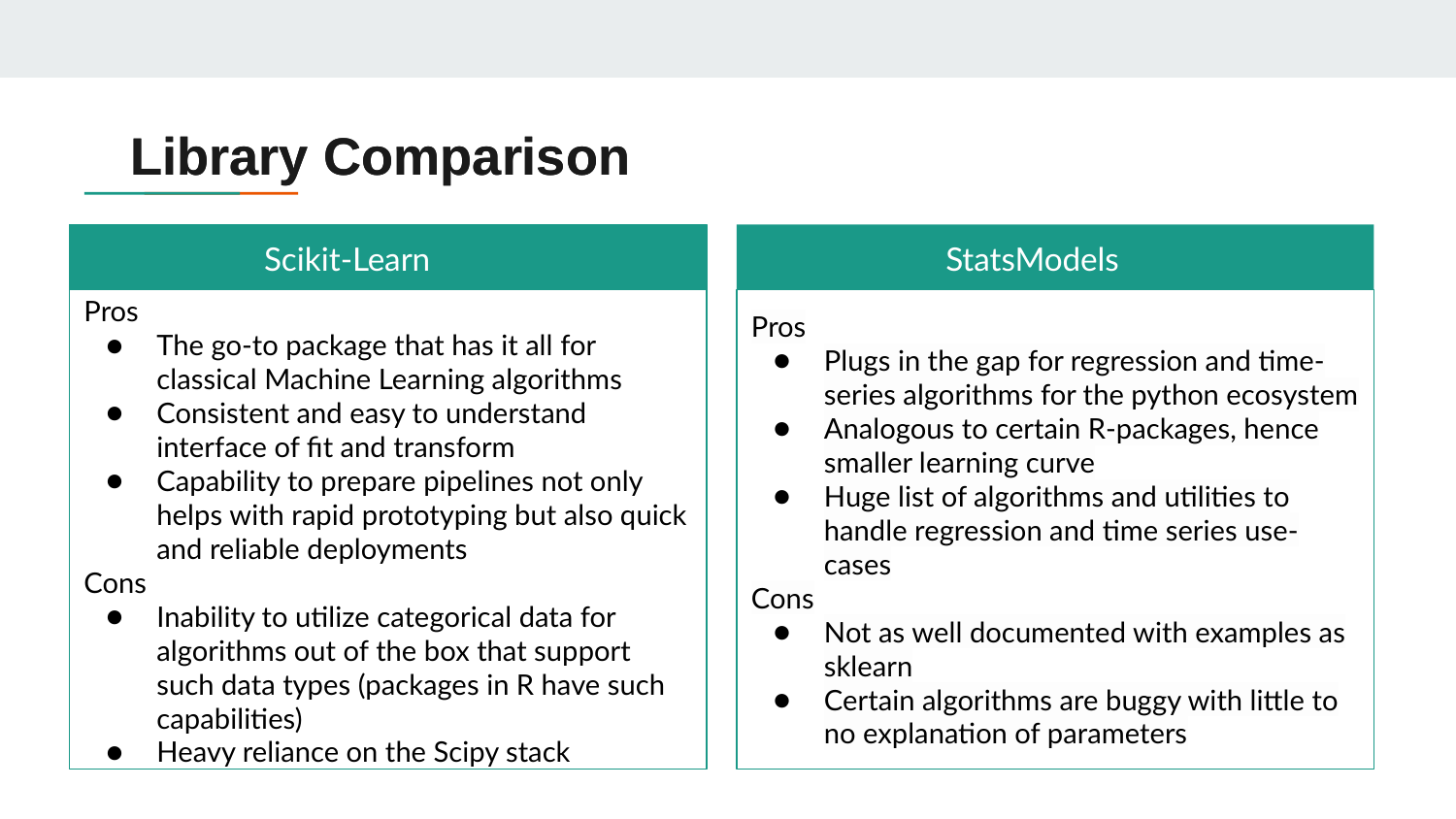

# Library Comparison
Library Comparison

Pros
The go-to package that has it all for classical Machine Learning algorithms
Consistent and easy to understand interface of fit and transform
Capability to prepare pipelines not only helps with rapid prototyping but also quick and reliable deployments
Cons
Inability to utilize categorical data for algorithms out of the box that support such data types (packages in R have such capabilities)
Heavy reliance on the Scipy stack

Pros
Plugs in the gap for regression and time-series algorithms for the python ecosystem
Analogous to certain R-packages, hence smaller learning curve
Huge list of algorithms and utilities to handle regression and time series use-cases
Cons
Not as well documented with examples as sklearn
Certain algorithms are buggy with little to no explanation of parameters
Scikit-Learn
StatsModels